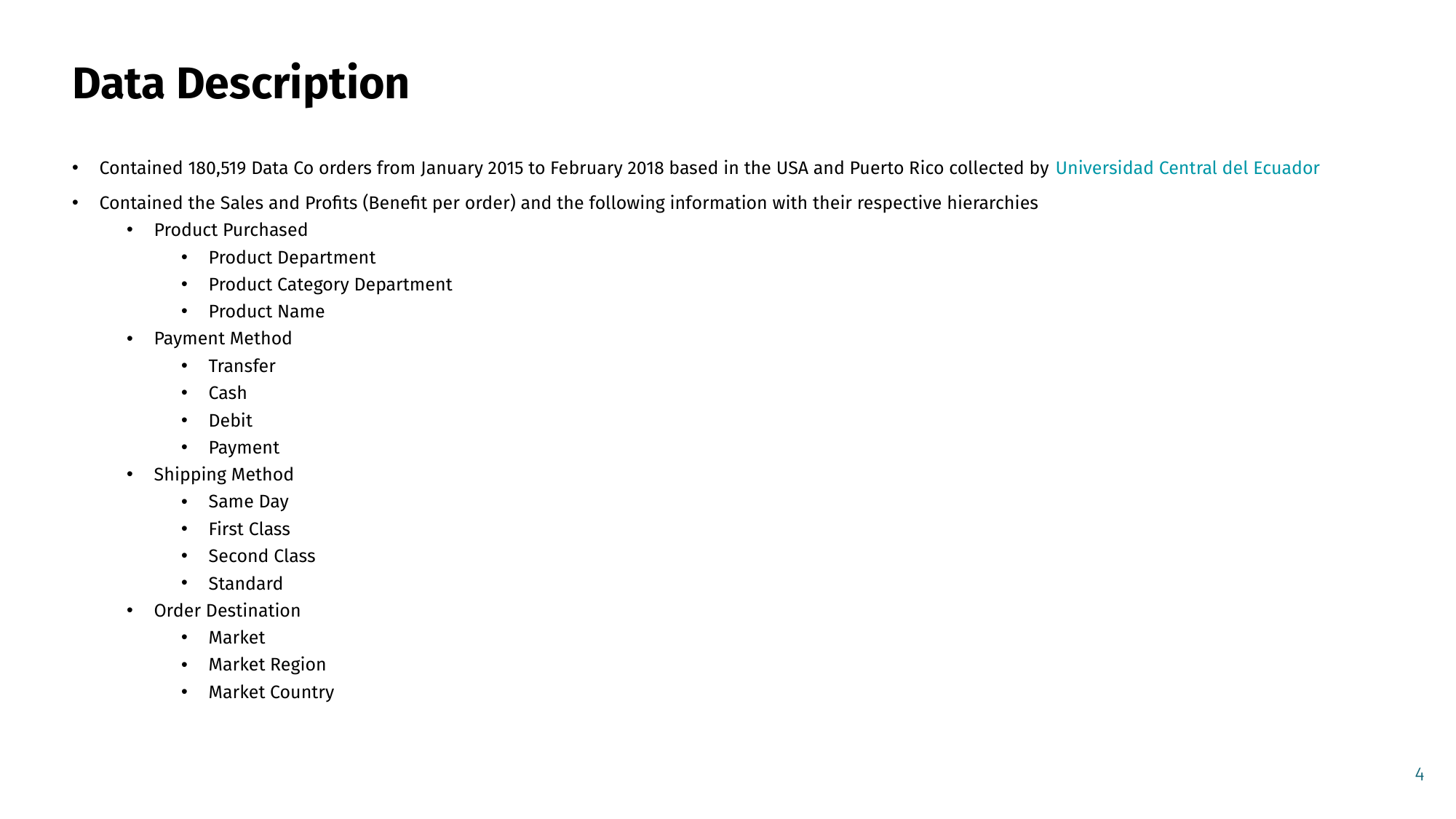

# Data Description
Contained 180,519 Data Co orders from January 2015 to February 2018 based in the USA and Puerto Rico collected by Universidad Central del Ecuador
Contained the Sales and Profits (Benefit per order) and the following information with their respective hierarchies
Product Purchased
Product Department
Product Category Department
Product Name
Payment Method
Transfer
Cash
Debit
Payment
Shipping Method
Same Day
First Class
Second Class
Standard
Order Destination
Market
Market Region
Market Country
01
02
03
04
4